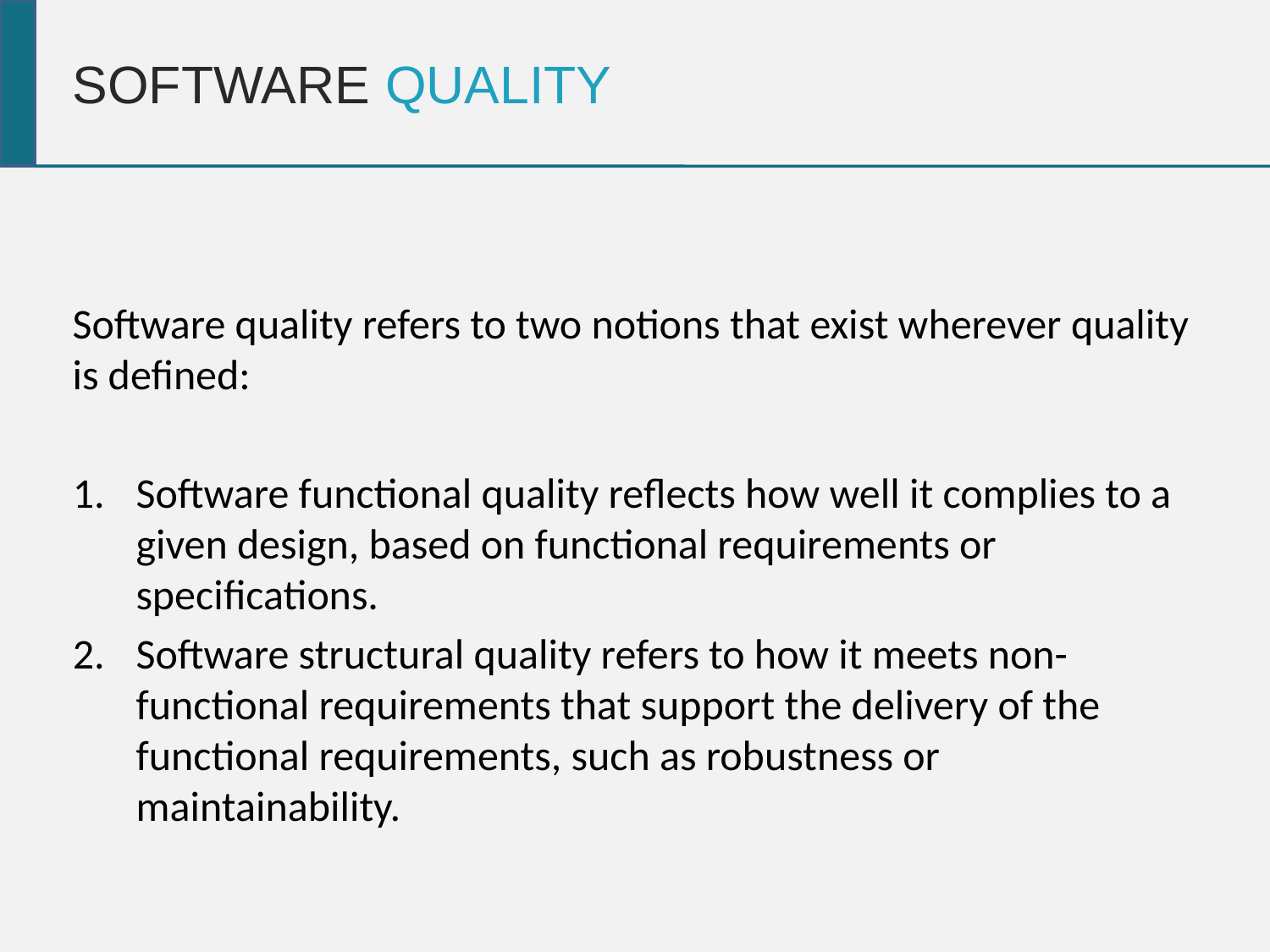

Software Quality

Software quality refers to two notions that exist wherever quality is defined:

Software functional quality reflects how well it complies to a given design, based on functional requirements or specifications.
Software structural quality refers to how it meets non-functional requirements that support the delivery of the functional requirements, such as robustness or maintainability.